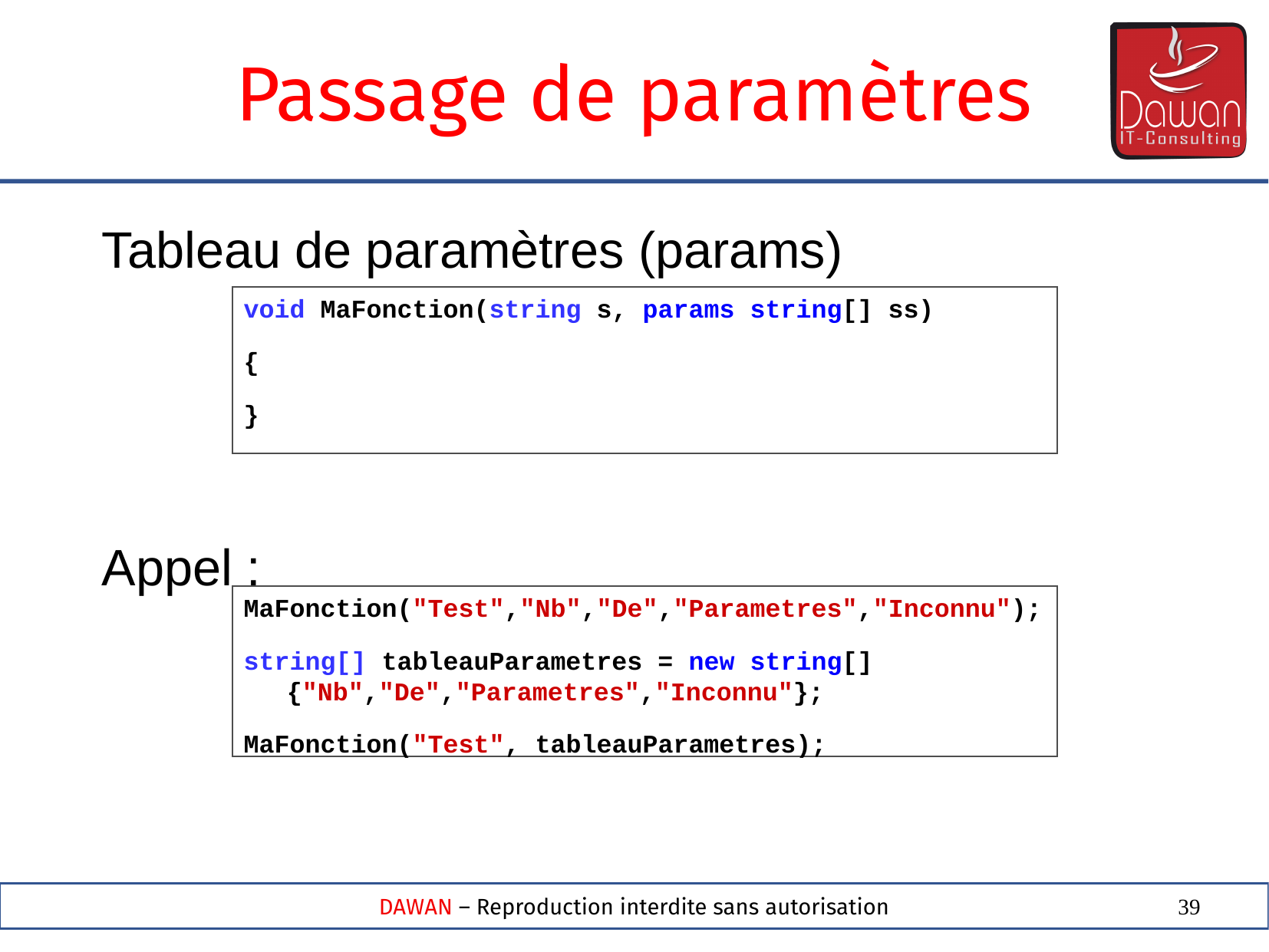

Passage de paramètres
Tableau de paramètres (params)

Appel :

void MaFonction(string s, params string[] ss)
{
}
MaFonction("Test","Nb","De","Parametres","Inconnu");
string[] tableauParametres = new string[]{"Nb","De","Parametres","Inconnu"};
MaFonction("Test", tableauParametres);
39